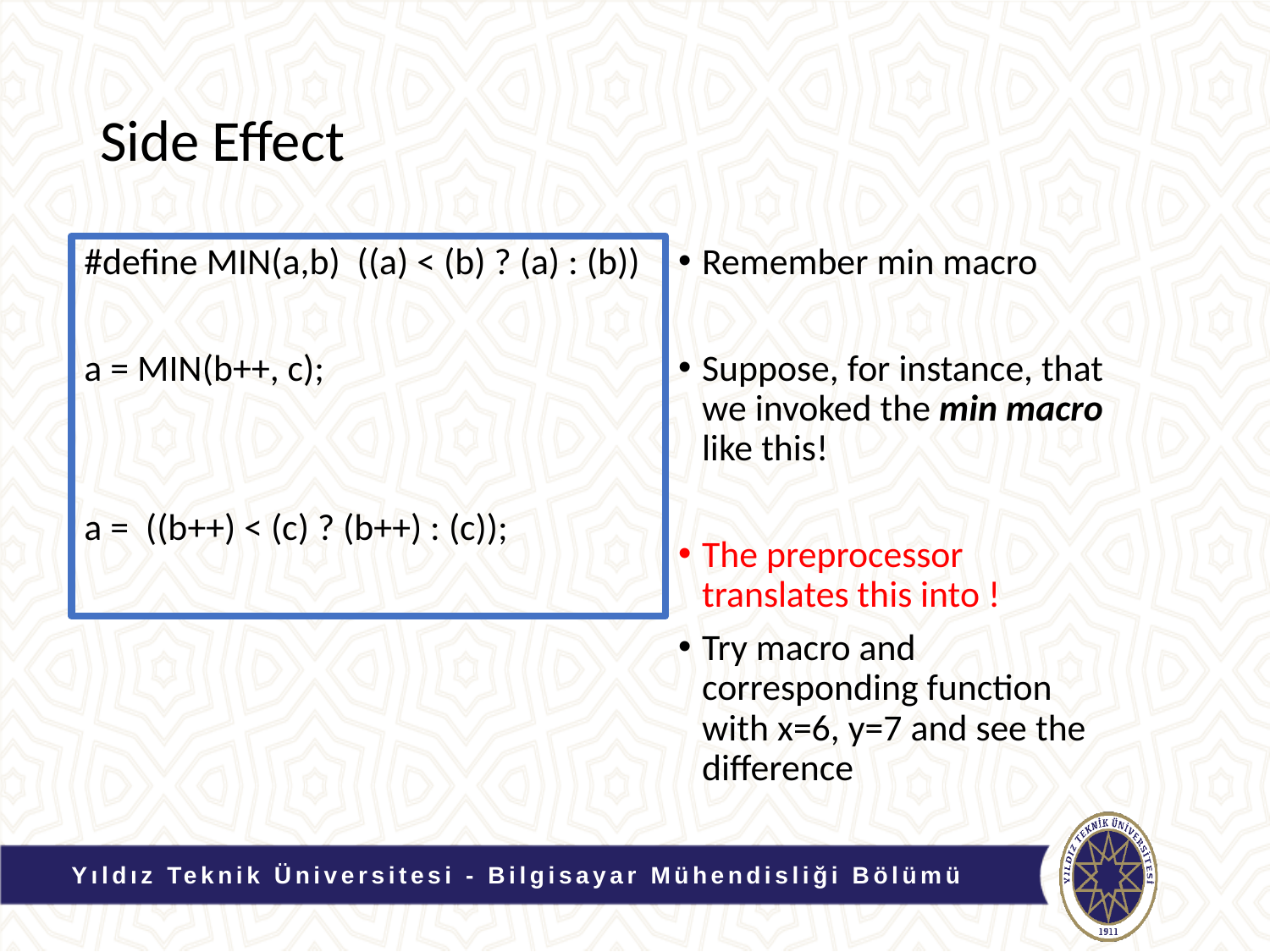

# Side Effect
#define MIN(a,b)  ((a) < (b) ? (a) : (b))

a = MIN(b++, c);

a =  ((b++) < (c) ? (b++) : (c));
Remember min macro

Suppose, for instance, that we invoked the min macro like this!

The preprocessor translates this into !
Try macro and corresponding function with x=6, y=7 and see the difference
Yıldız Teknik Üniversitesi - Bilgisayar Mühendisliği Bölümü